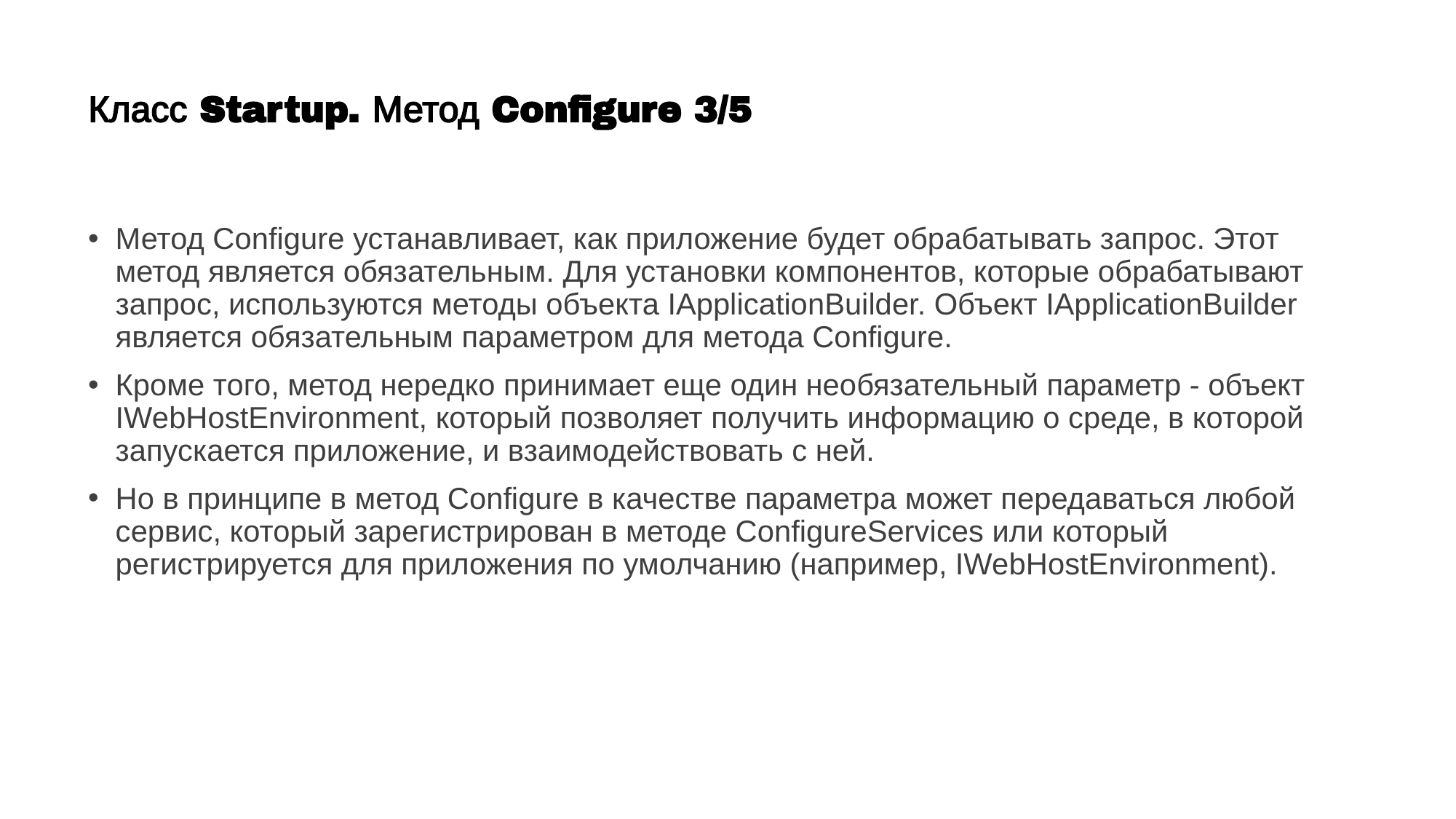

# Класс Startup. Метод Configure 3/5
Метод Configure устанавливает, как приложение будет обрабатывать запрос. Этот метод является обязательным. Для установки компонентов, которые обрабатывают запрос, используются методы объекта IApplicationBuilder. Объект IApplicationBuilder является обязательным параметром для метода Configure.
Кроме того, метод нередко принимает еще один необязательный параметр - объект IWebHostEnvironment, который позволяет получить информацию о среде, в которой запускается приложение, и взаимодействовать с ней.
Но в принципе в метод Configure в качестве параметра может передаваться любой сервис, который зарегистрирован в методе ConfigureServices или который регистрируется для приложения по умолчанию (например, IWebHostEnvironment).